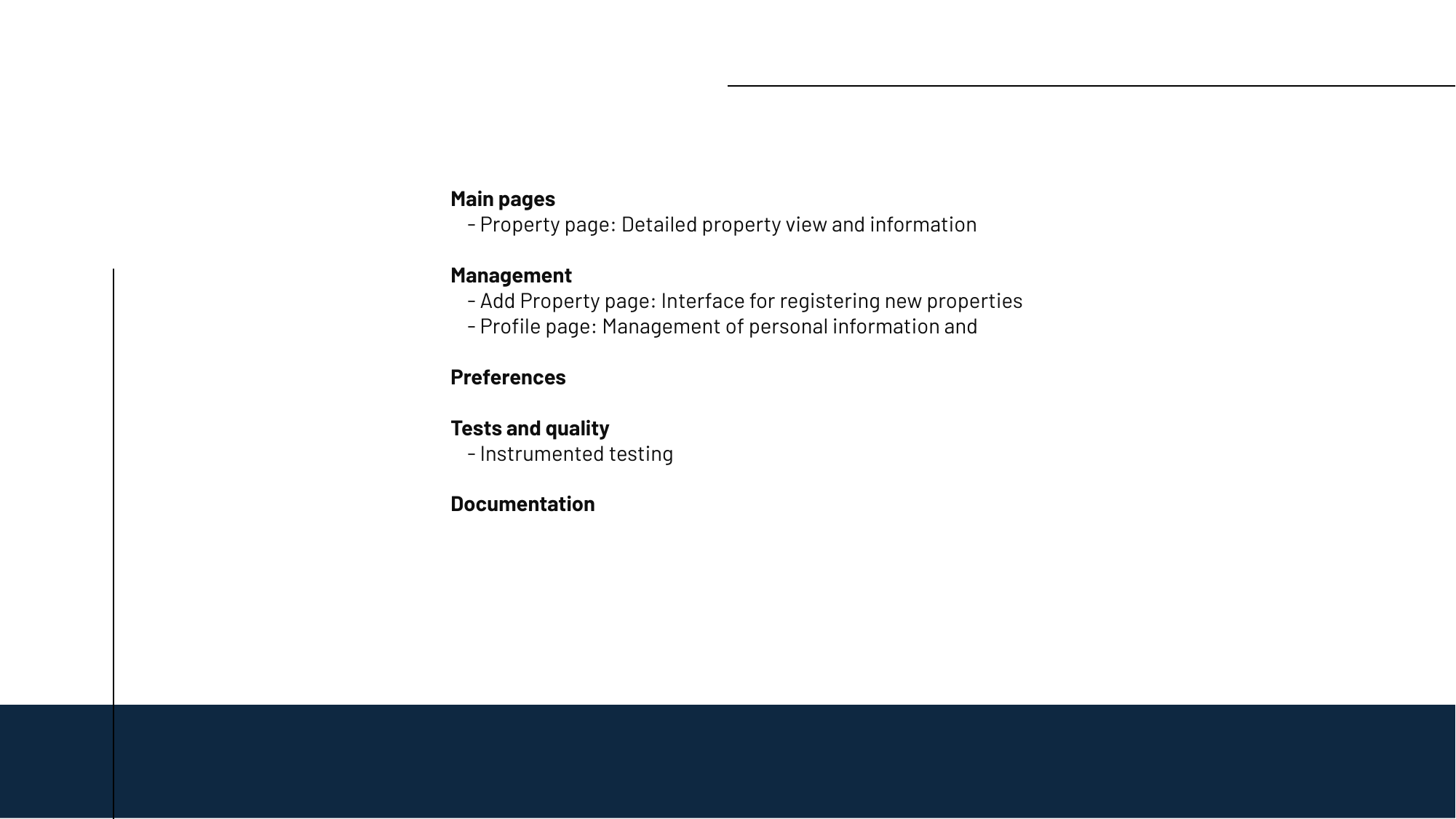

Main pages
    - Property page: Detailed property view and information

Management
    - Add Property page: Interface for registering new properties
    - Profile page: Management of personal information and

Preferences

Tests and quality
    - Instrumented testing

Documentation